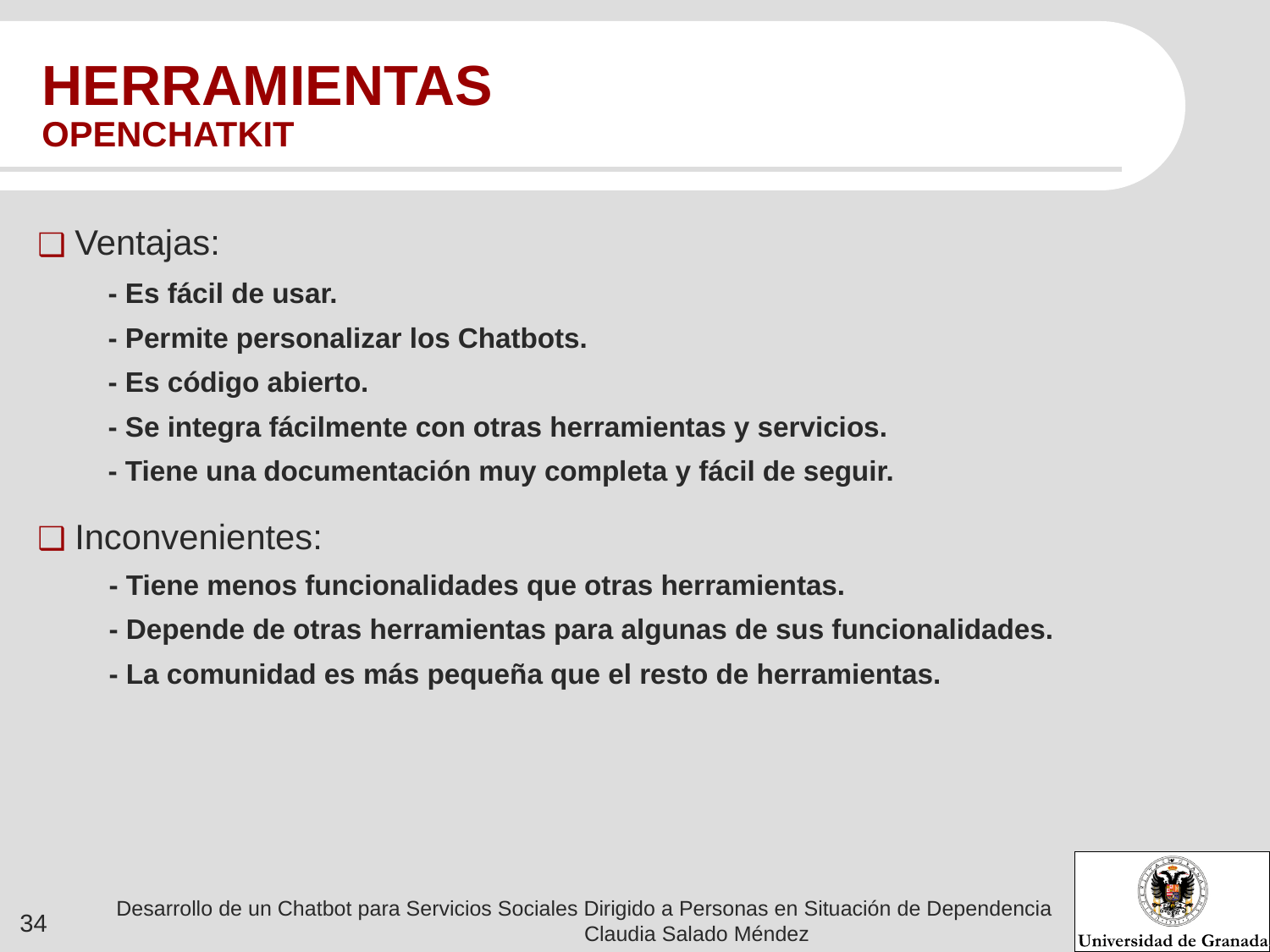

# HERRAMIENTAS
OPENCHATKIT
 Ventajas:
         - Es fácil de usar.
         - Permite personalizar los Chatbots.
         - Es código abierto.
         - Se integra fácilmente con otras herramientas y servicios.
         - Tiene una documentación muy completa y fácil de seguir.
 Inconvenientes:
 - Tiene menos funcionalidades que otras herramientas.
 - Depende de otras herramientas para algunas de sus funcionalidades.
 - La comunidad es más pequeña que el resto de herramientas.

Desarrollo de un Chatbot para Servicios Sociales Dirigido a Personas en Situación de Dependencia                                       Claudia Salado Méndez
34